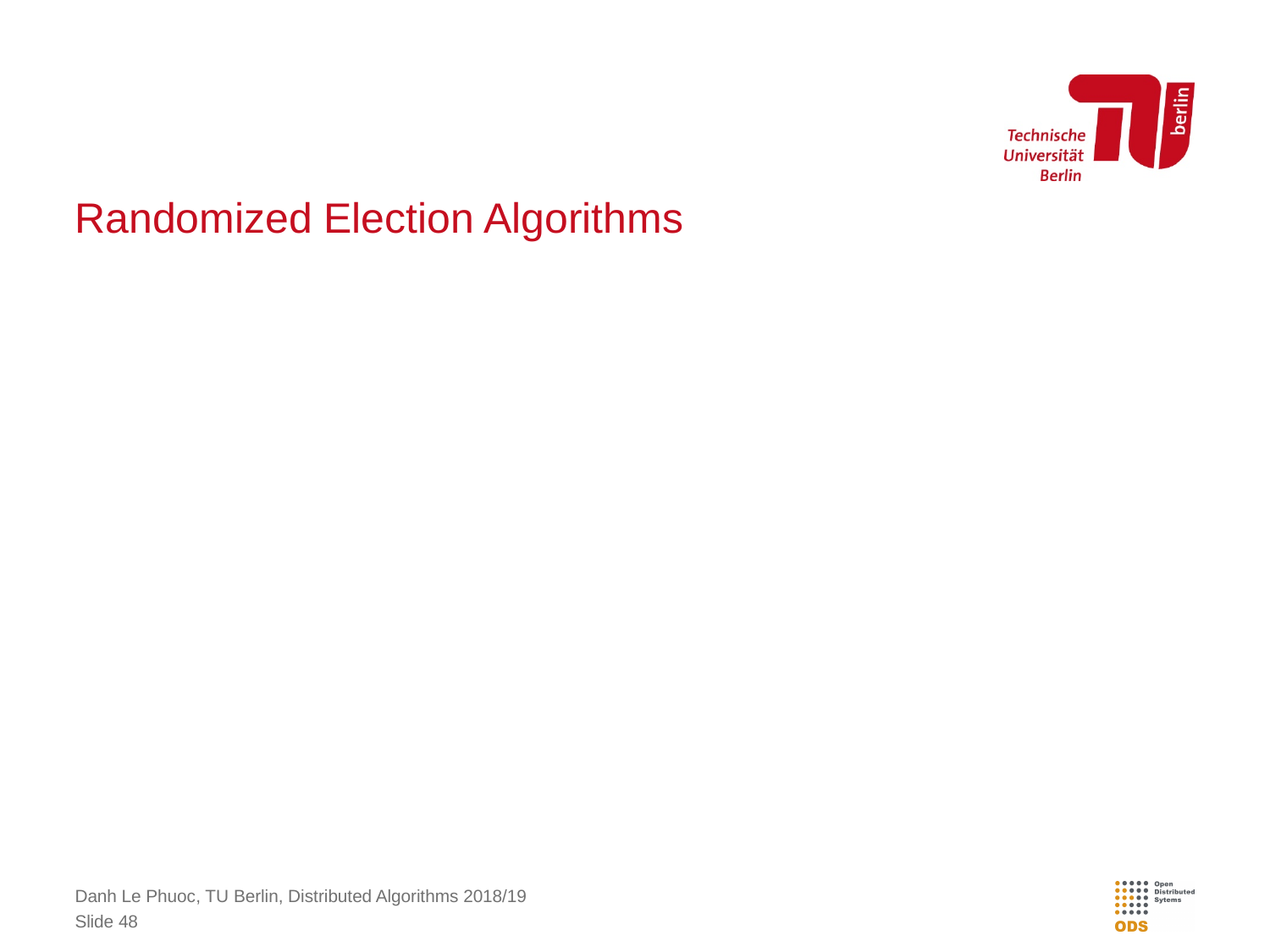

# Randomized Election Algorithms

Danh Le Phuoc, TU Berlin, Distributed Algorithms 2018/19
Slide 48